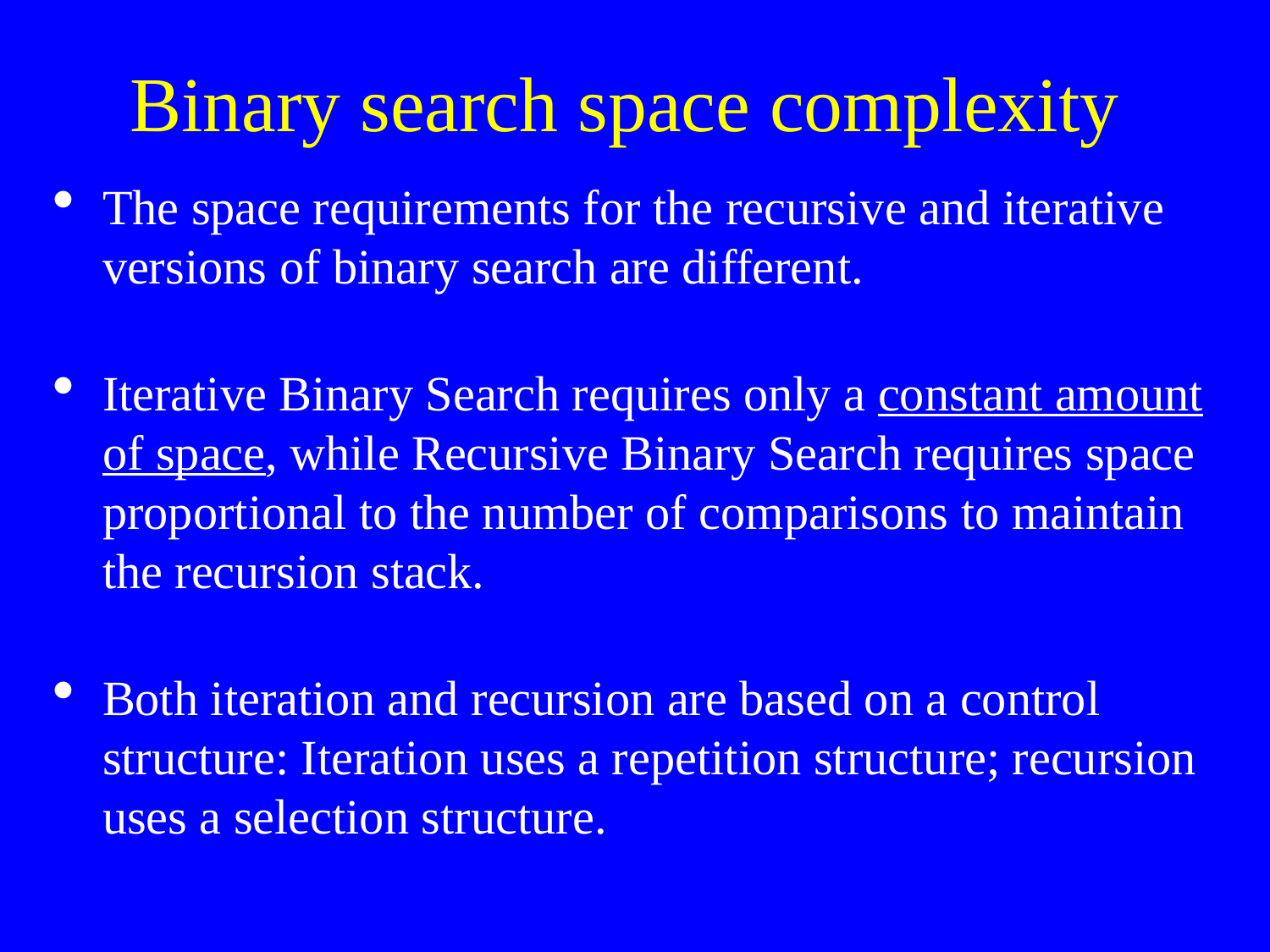

Binary search space complexity
The space requirements for the recursive and iterative versions of binary search are different.

Iterative Binary Search requires only a constant amount of space, while Recursive Binary Search requires space proportional to the number of comparisons to maintain the recursion stack.

Both iteration and recursion are based on a control structure: Iteration uses a repetition structure; recursion uses a selection structure.